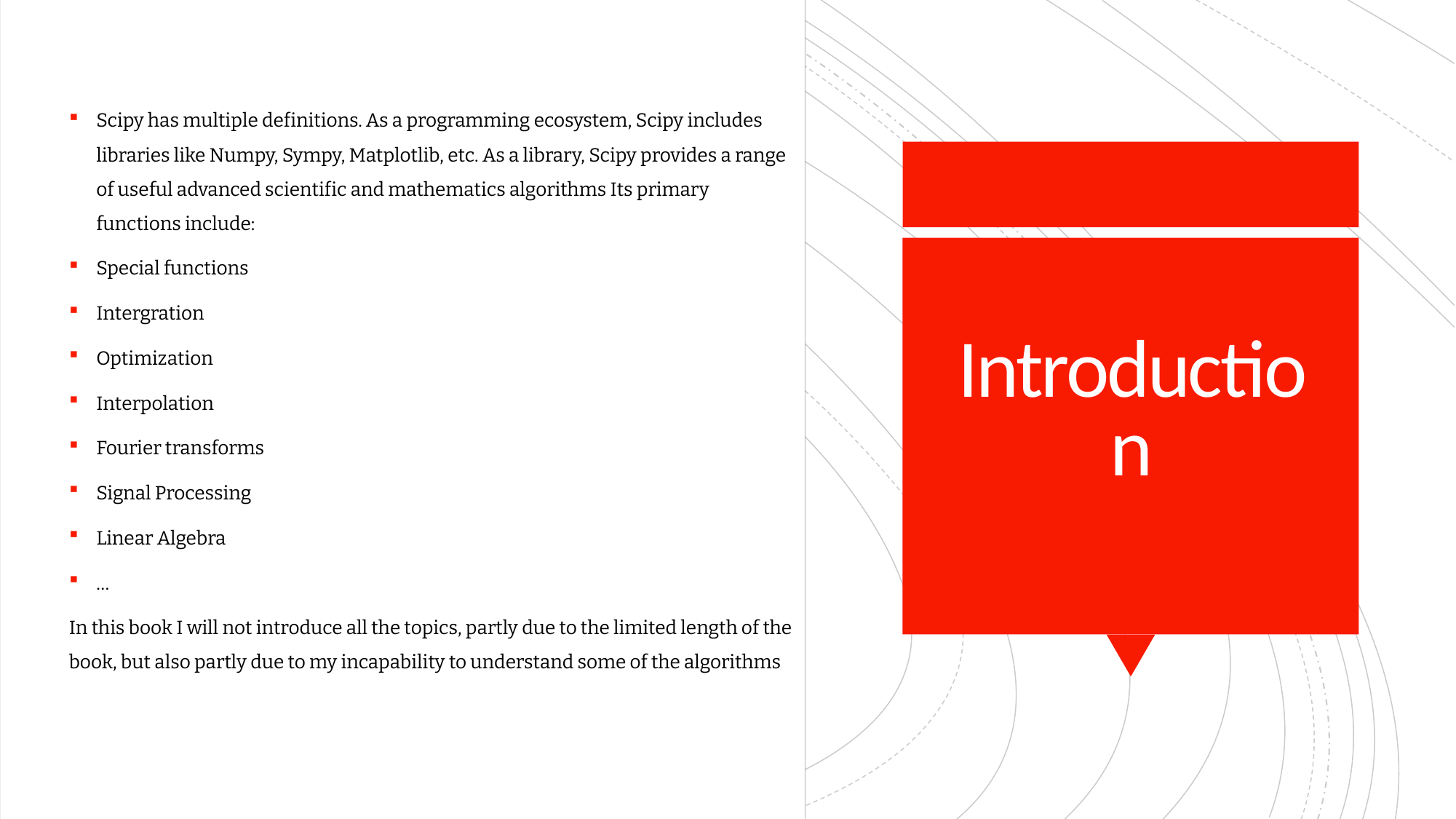

Scipy has multiple definitions. As a programming ecosystem, Scipy includes libraries like Numpy, Sympy, Matplotlib, etc. As a library, Scipy provides a range of useful advanced scientific and mathematics algorithms Its primary functions include:
Special functions
Intergration
Optimization
Interpolation
Fourier transforms
Signal Processing
Linear Algebra
…
In this book I will not introduce all the topics, partly due to the limited length of the book, but also partly due to my incapability to understand some of the algorithms

# Introduction